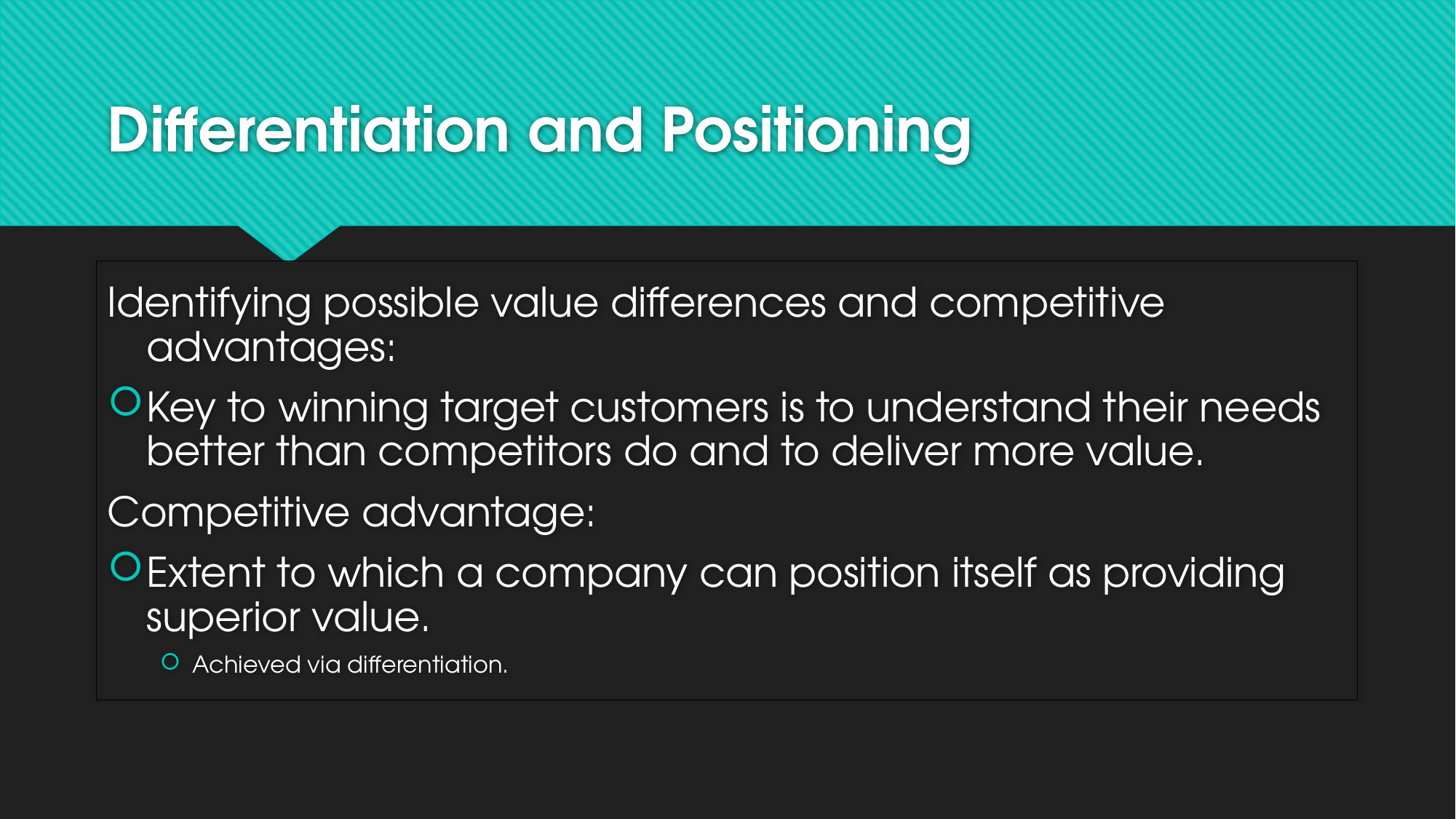

# Differentiation and Positioning
Identifying possible value differences and competitive advantages:
Key to winning target customers is to understand their needs better than competitors do and to deliver more value.
Competitive advantage:
Extent to which a company can position itself as providing superior value.
Achieved via differentiation.